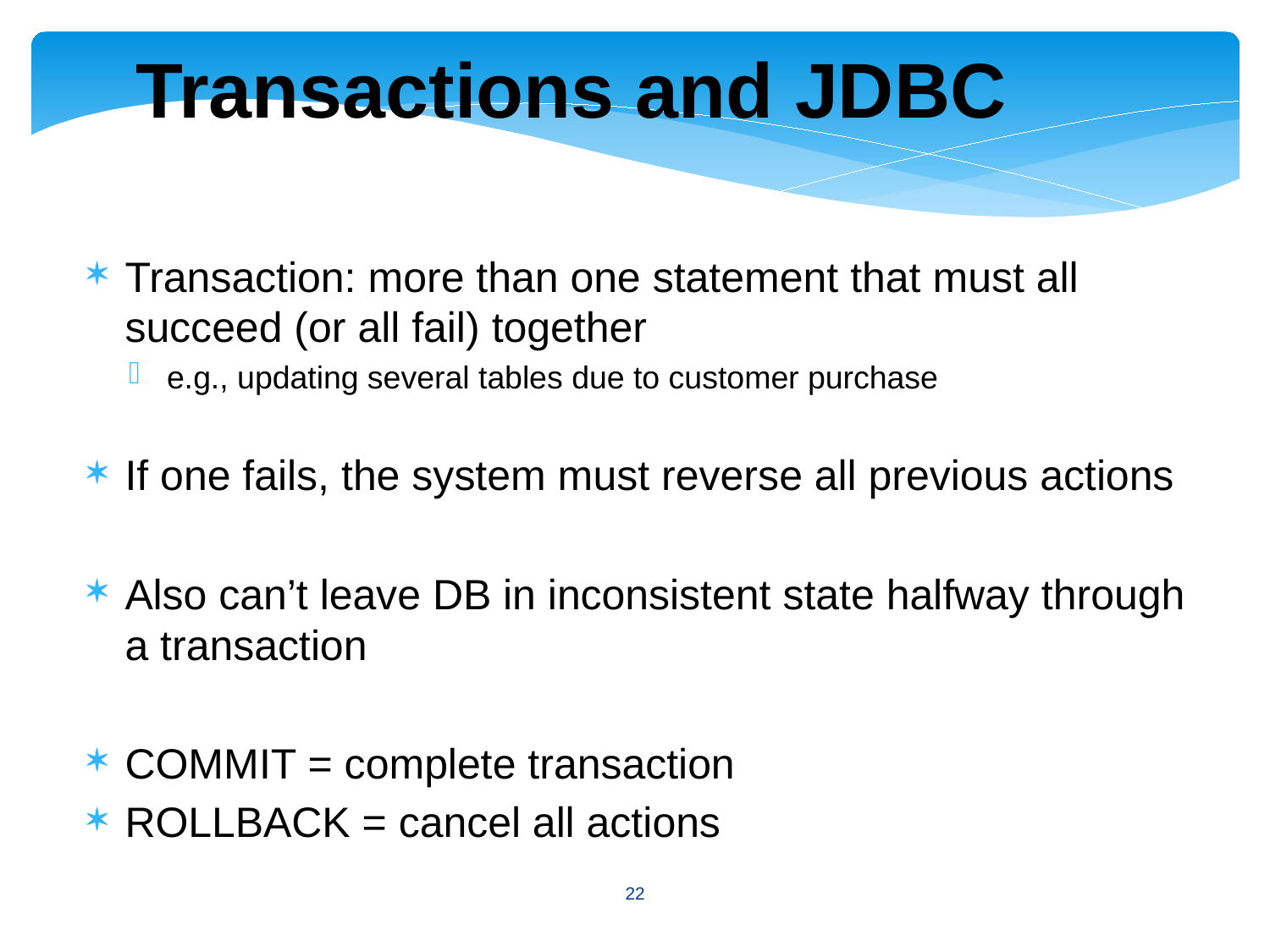

Transactions and JDBC
Transaction: more than one statement that must all succeed (or all fail) together
e.g., updating several tables due to customer purchase

If one fails, the system must reverse all previous actions

Also can’t leave DB in inconsistent state halfway through a transaction

COMMIT = complete transaction
ROLLBACK = cancel all actions
22